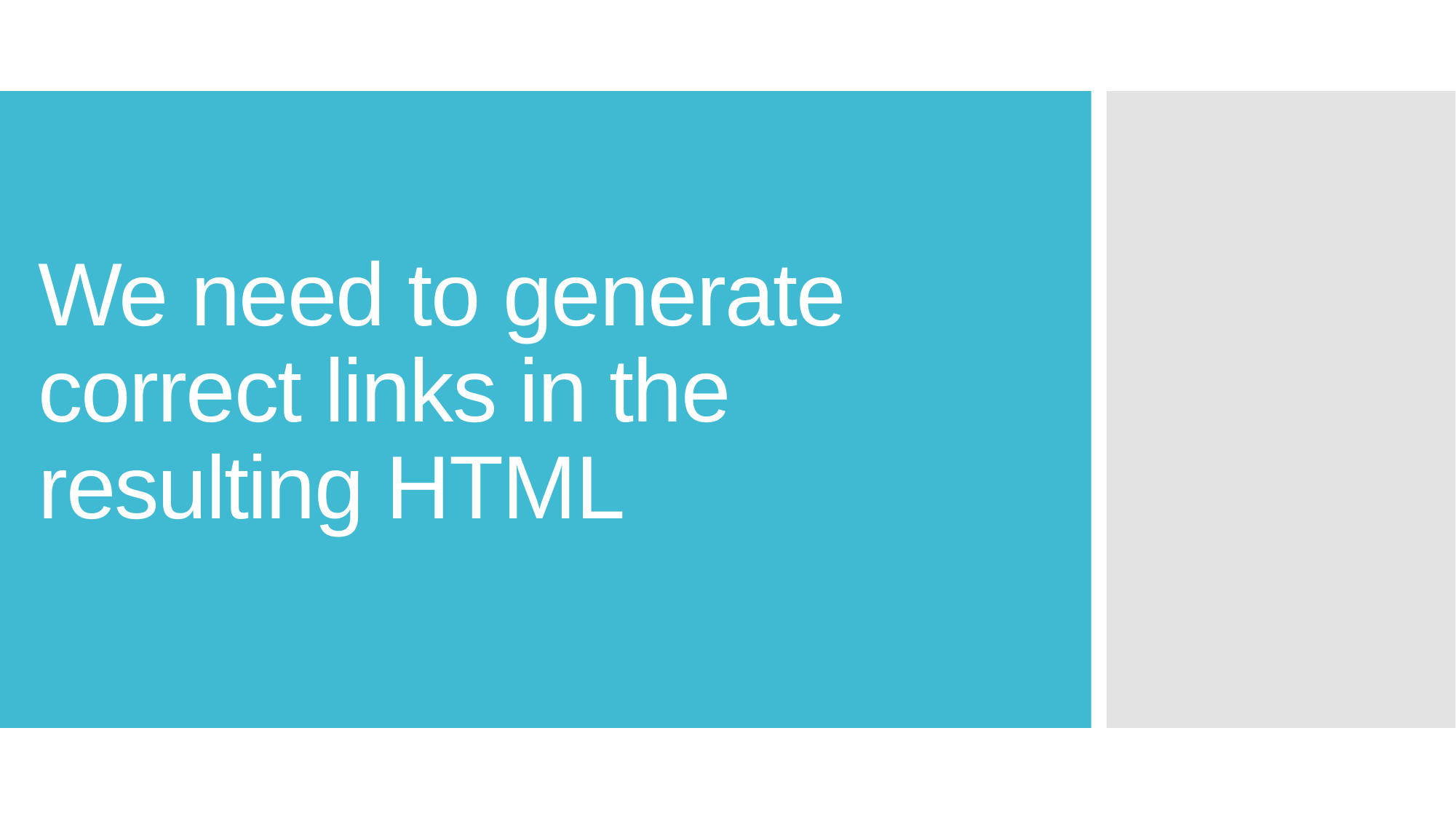

# We need to generate correct links in the resulting HTML